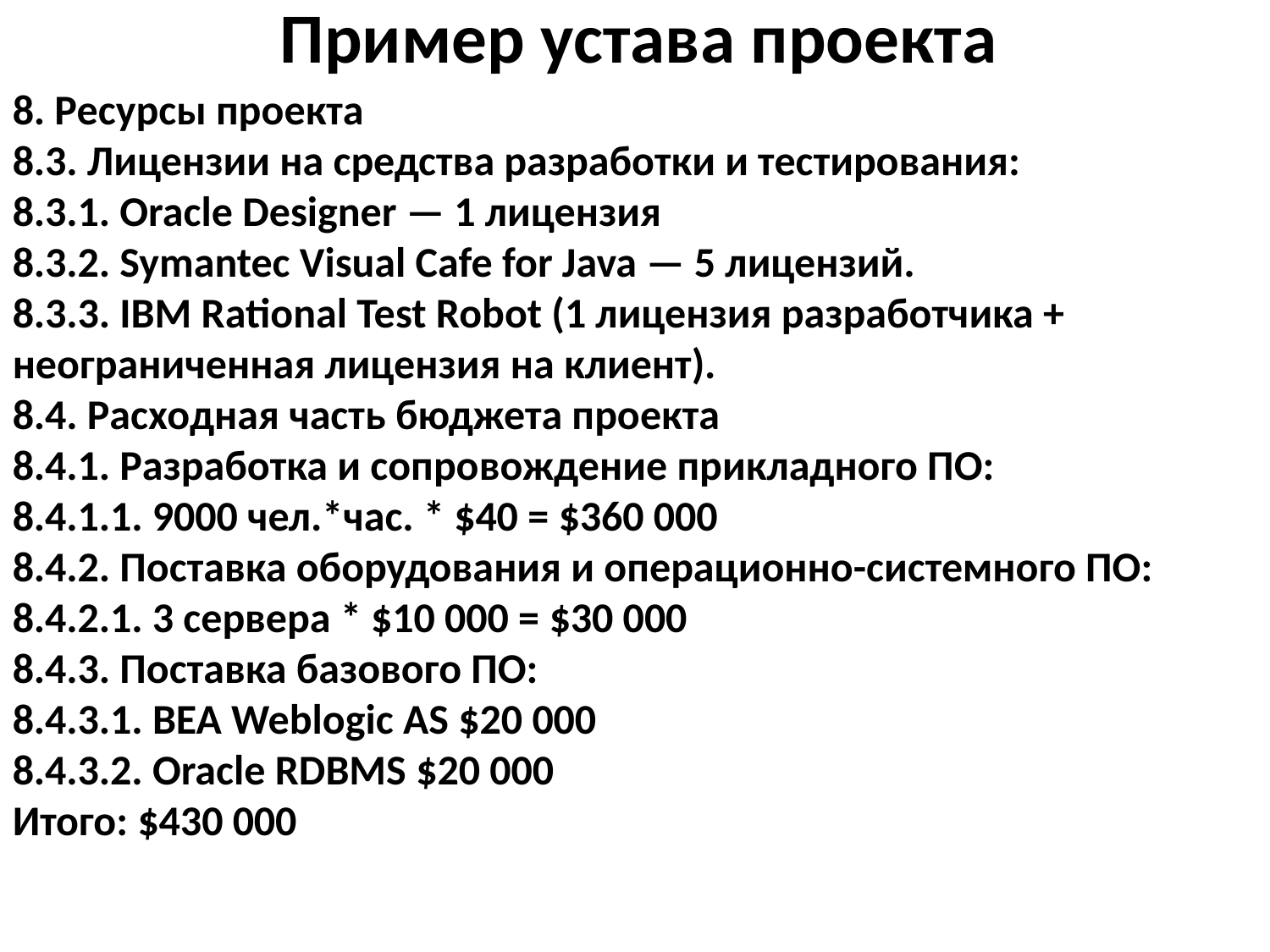

Пример устава проекта

8. Ресурсы проекта
8.3. Лицензии на средства разработки и тестирования:
8.3.1. Oracle Designer — 1 лицензия
8.3.2. Symantec Visual Cafe for Java — 5 лицензий.
8.3.3. IBM Rational Test Robot (1 лицензия разработчика + неограниченная лицензия на клиент).
8.4. Расходная часть бюджета проекта
8.4.1. Разработка и сопровождение прикладного ПО:
8.4.1.1. 9000 чел.*час. * $40 = $360 000
8.4.2. Поставка оборудования и операционно-системного ПО:
8.4.2.1. 3 сервера * $10 000 = $30 000
8.4.3. Поставка базового ПО:
8.4.3.1. BEA Weblogic AS $20 000
8.4.3.2. Oracle RDBMS $20 000
Итого: $430 000